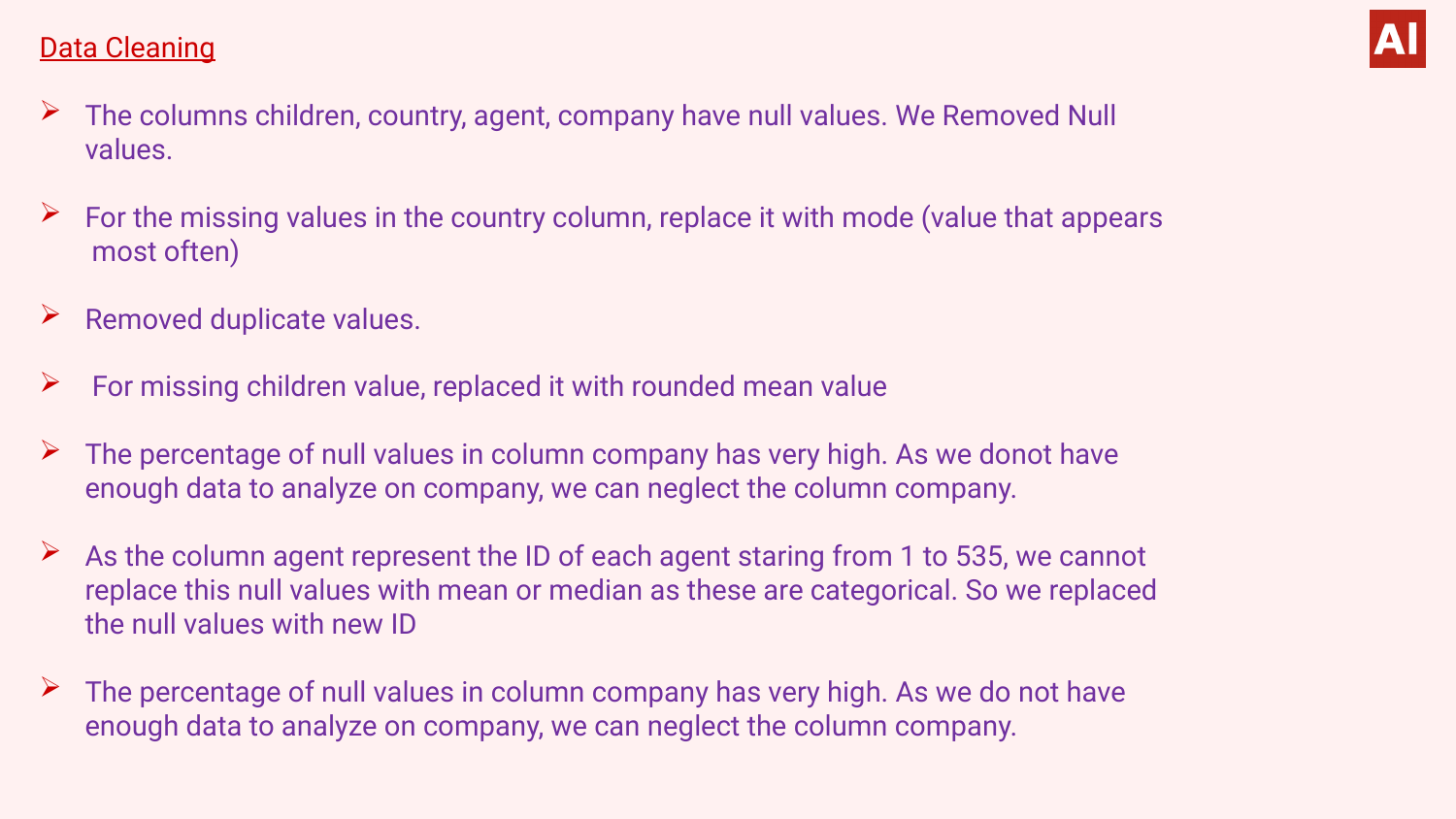

#
Data Cleaning

The columns children, country, agent, company have null values. We Removed Null values.

For the missing values in the country column, replace it with mode (value that appears most often)

Removed duplicate values.

 For missing children value, replaced it with rounded mean value

The percentage of null values in column company has very high. As we donot have enough data to analyze on company, we can neglect the column company.

As the column agent represent the ID of each agent staring from 1 to 535, we cannot replace this null values with mean or median as these are categorical. So we replaced the null values with new ID

The percentage of null values in column company has very high. As we do not have enough data to analyze on company, we can neglect the column company.